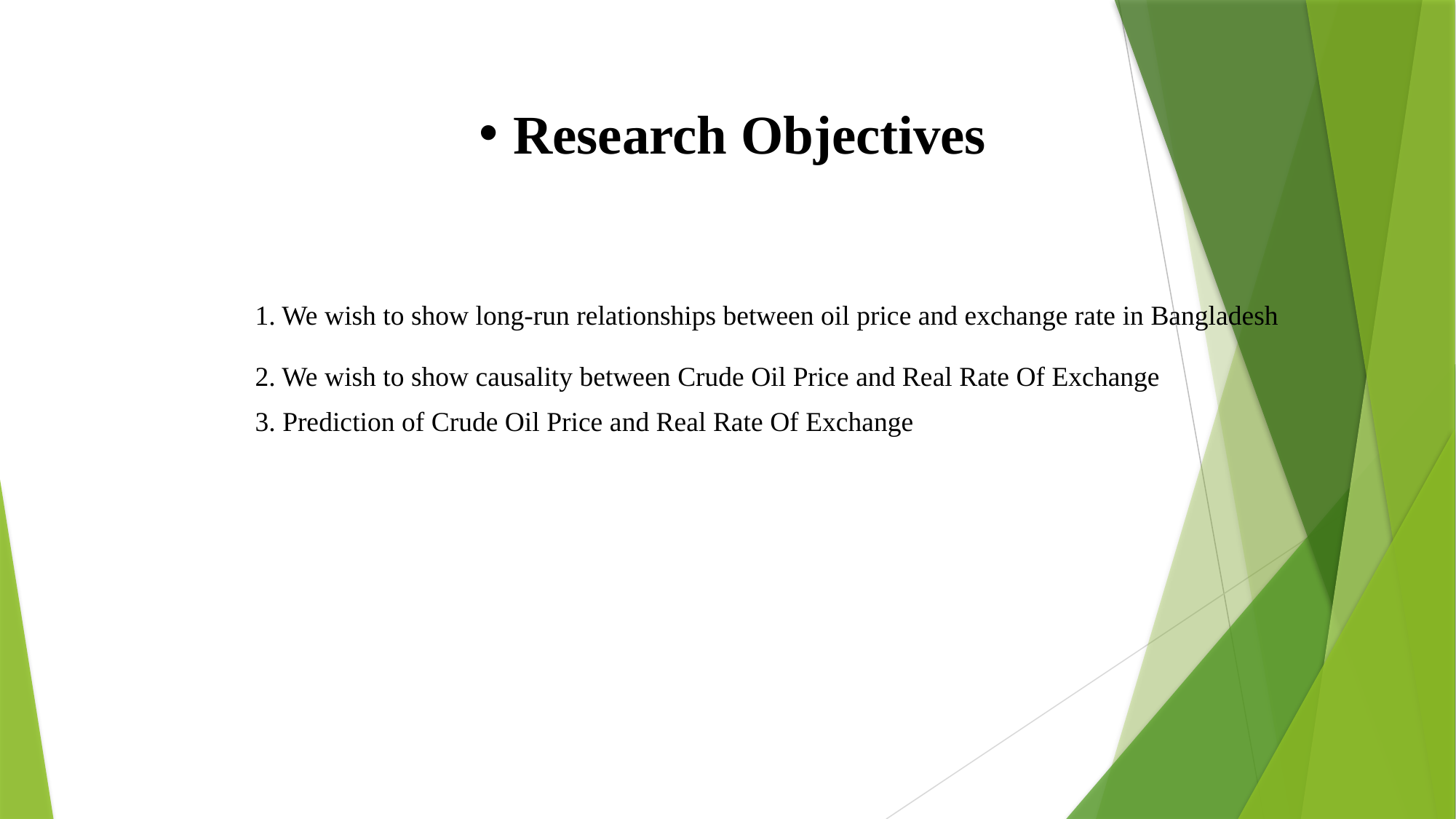

Research Objectives
1. We wish to show long-run relationships between oil price and exchange rate in Bangladesh
2. We wish to show causality between Crude Oil Price and Real Rate Of Exchange
3. Prediction of Crude Oil Price and Real Rate Of Exchange